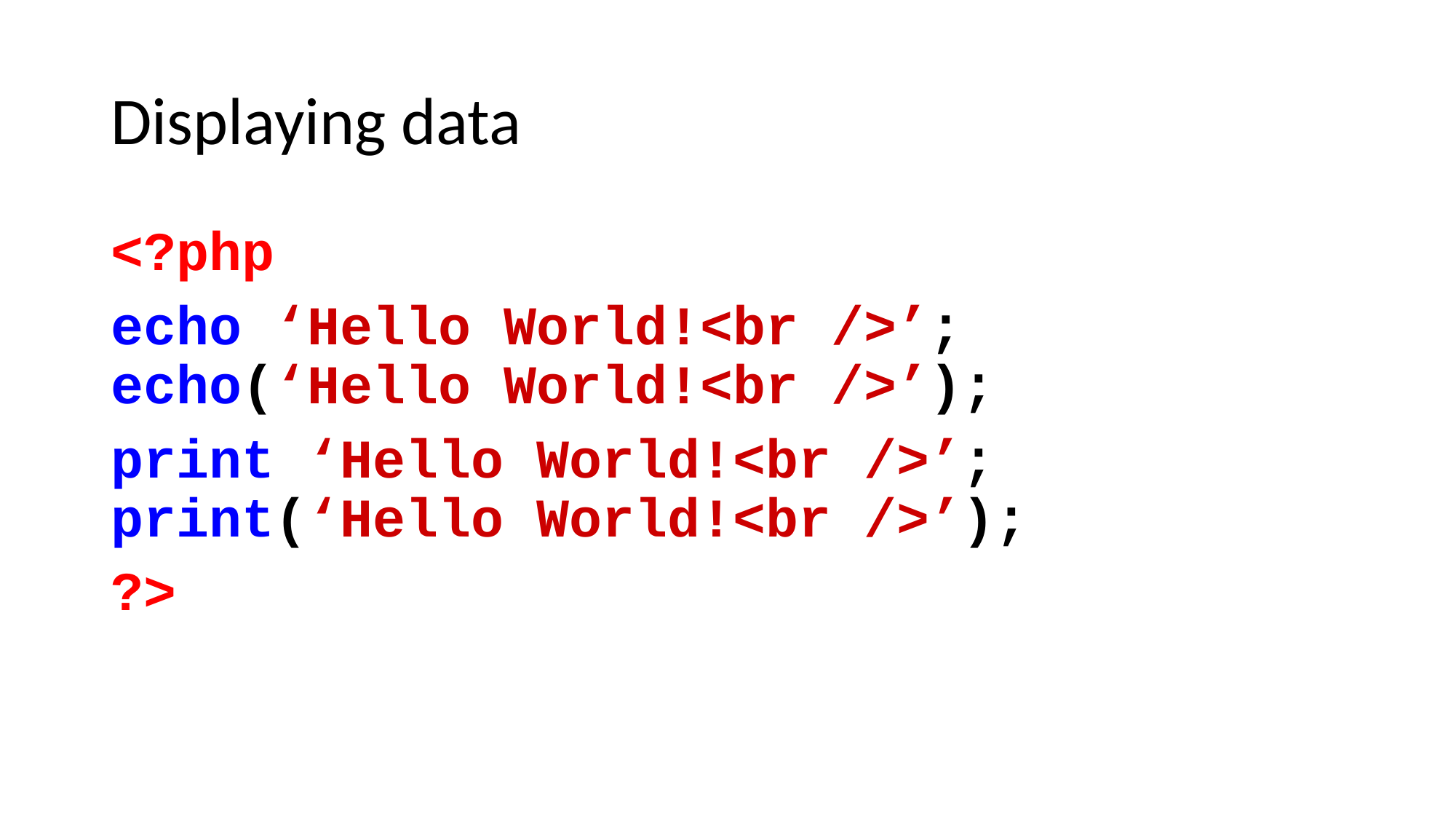

# Displaying data
<?php
echo ‘Hello World!<br />’;
echo(‘Hello World!<br />’);
print ‘Hello World!<br />’;
print(‘Hello World!<br />’);
?>